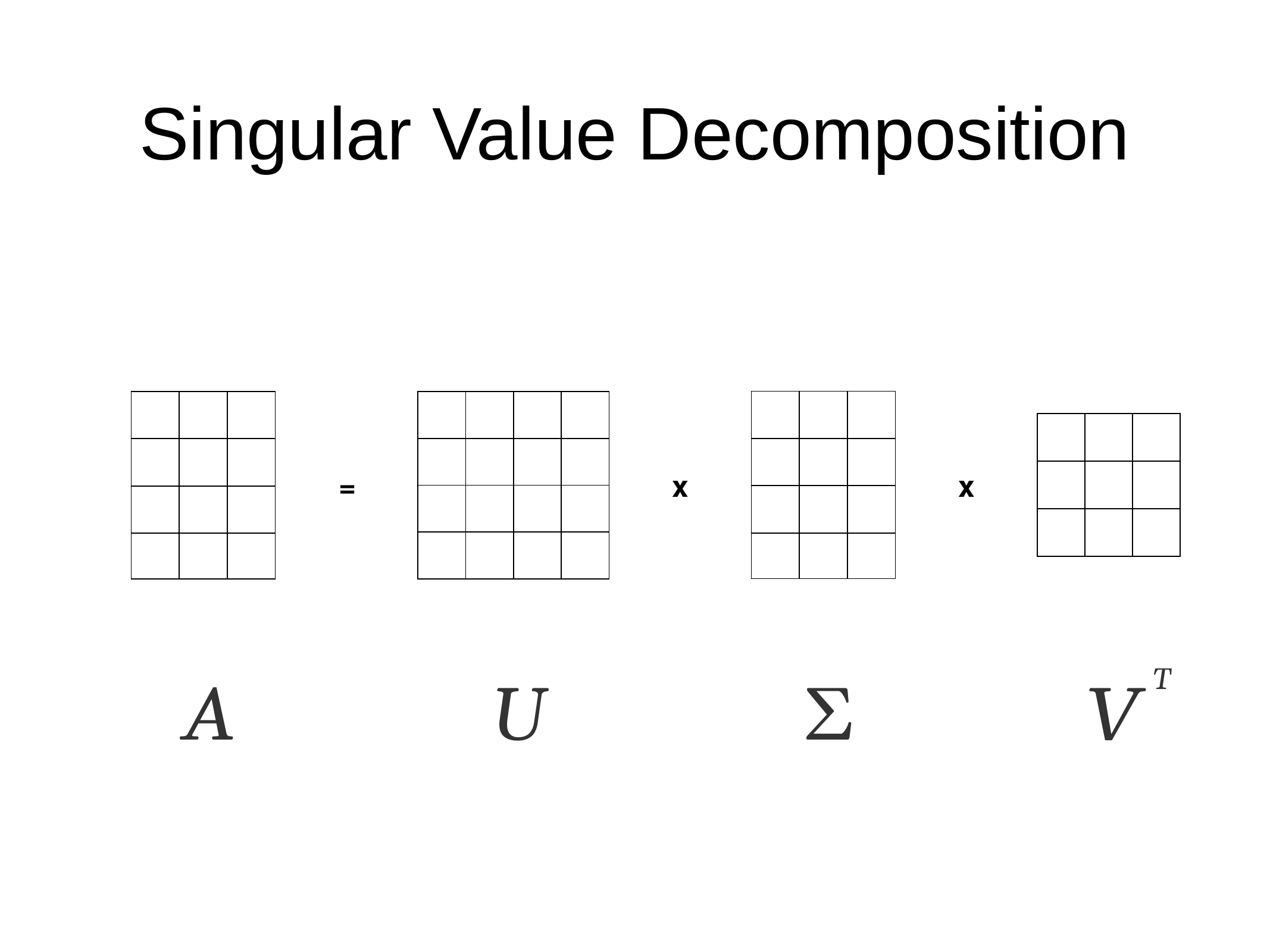

# Singular Value Decomposition
|  |  |  |
| --- | --- | --- |
|  |  |  |
|  |  |  |
|  |  |  |
|  |  |  |  |
| --- | --- | --- | --- |
|  |  |  |  |
|  |  |  |  |
|  |  |  |  |
|  |  |  |
| --- | --- | --- |
|  |  |  |
|  |  |  |
|  |  |  |
|  |  |  |
| --- | --- | --- |
|  |  |  |
|  |  |  |
=
x
x
T
A
U
Σ
V